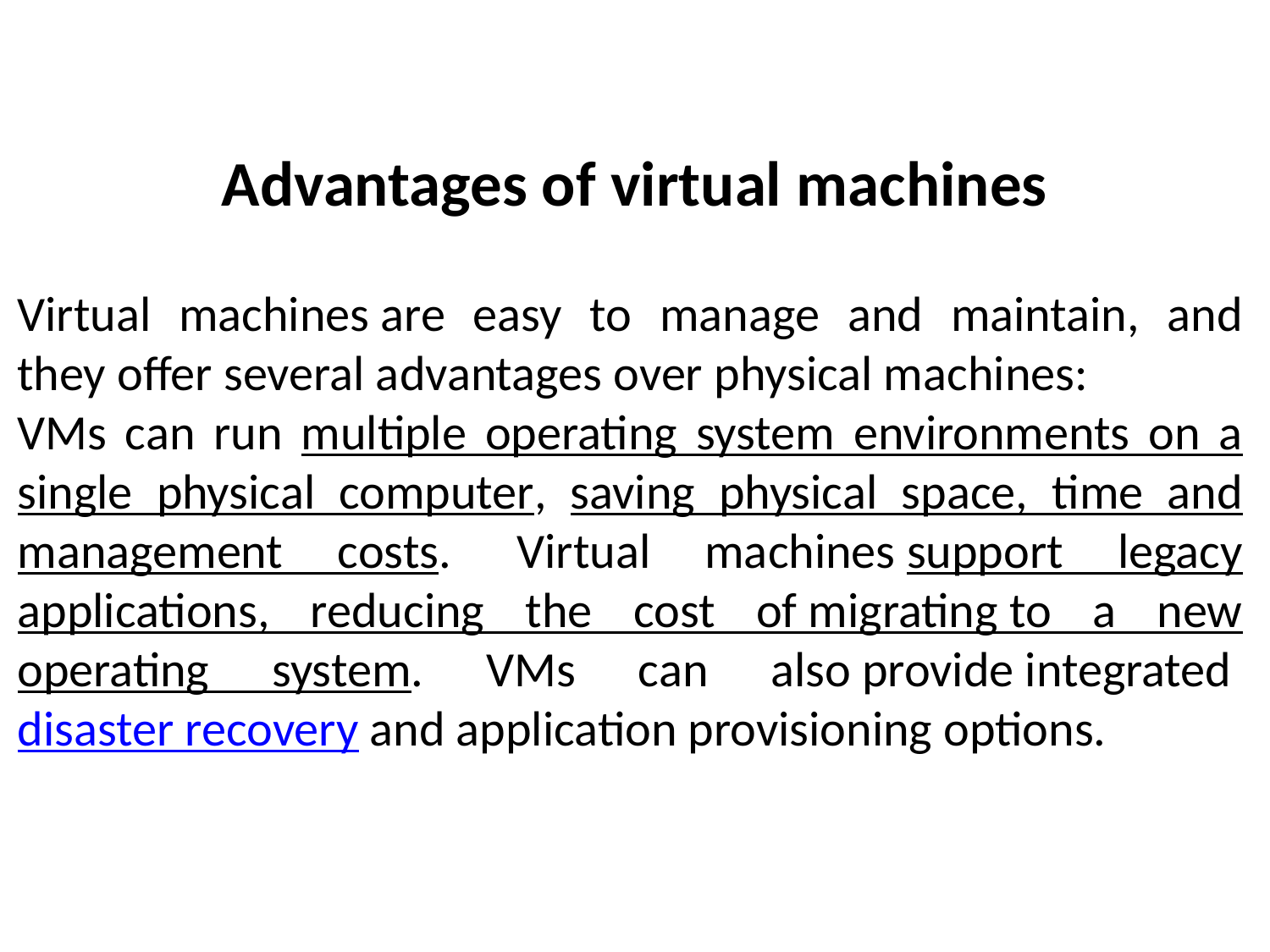

Advantages of virtual machines
Virtual machines are easy to manage and maintain, and they offer several advantages over physical machines:
VMs can run multiple operating system environments on a single physical computer, saving physical space, time and management costs.  Virtual machines support legacy applications, reducing the cost of migrating to a new operating system. VMs can also provide integrated disaster recovery and application provisioning options.